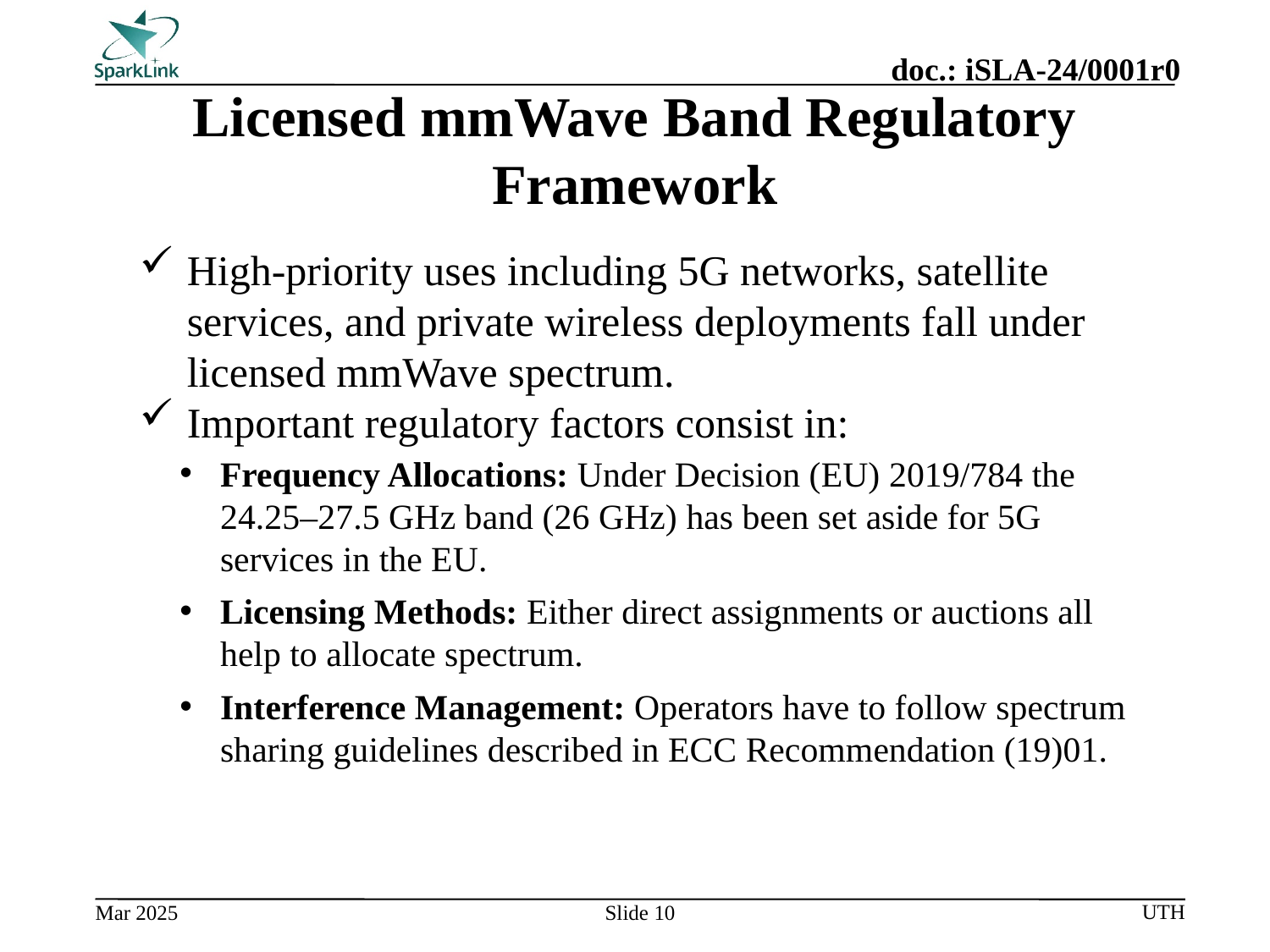

# Licensed mmWave Band Regulatory Framework
High-priority uses including 5G networks, satellite services, and private wireless deployments fall under licensed mmWave spectrum.
Important regulatory factors consist in:
Frequency Allocations: Under Decision (EU) 2019/784 the 24.25–27.5 GHz band (26 GHz) has been set aside for 5G services in the EU.
Licensing Methods: Either direct assignments or auctions all help to allocate spectrum.
Interference Management: Operators have to follow spectrum sharing guidelines described in ECC Recommendation (19)01.

Slide 10